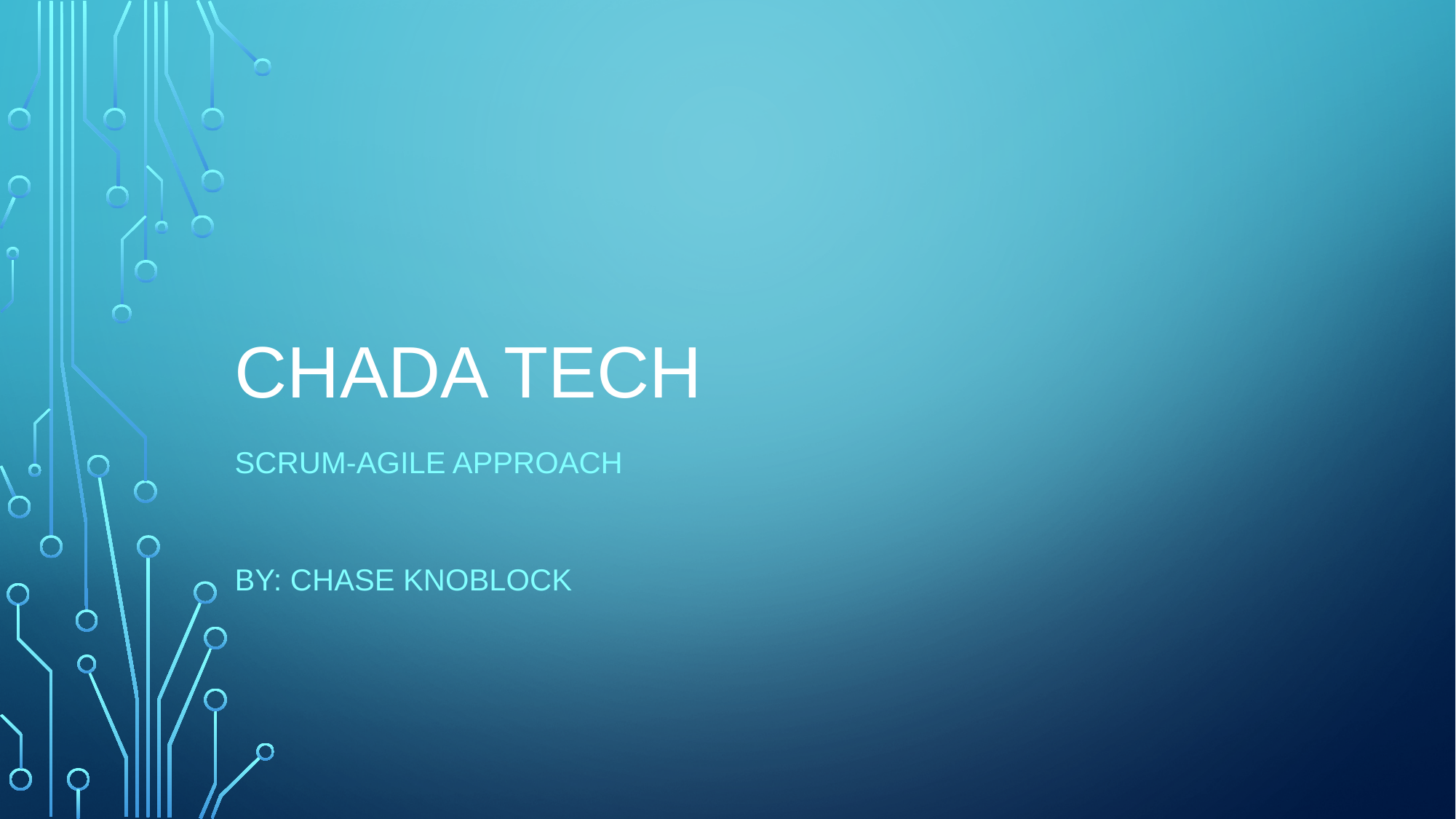

# Chada Tech
Scrum-Agile approach

By: Chase Knoblock